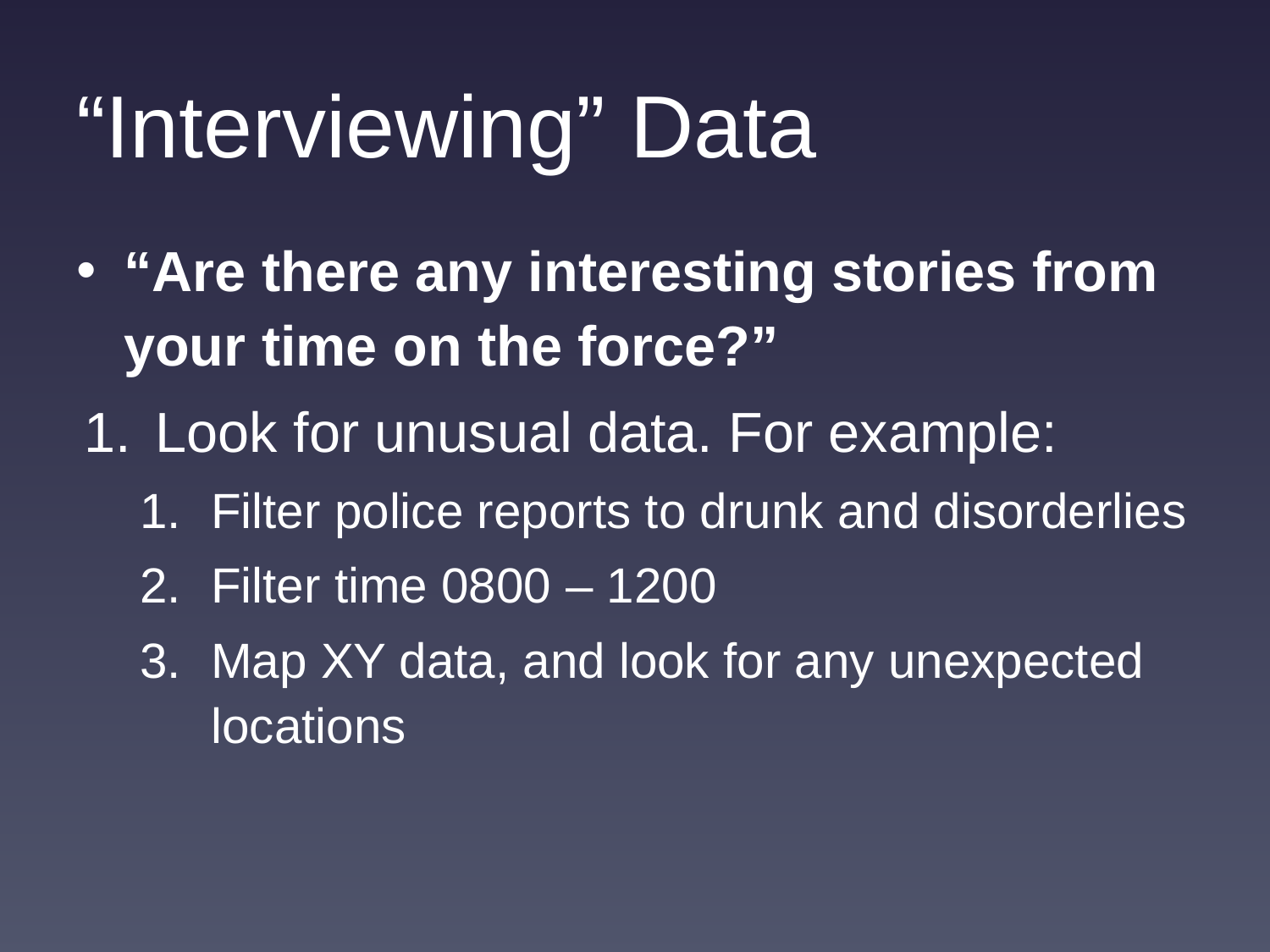

# “Interviewing” Data
“Are there any interesting stories from your time on the force?”
Look for unusual data. For example:
Filter police reports to drunk and disorderlies
Filter time 0800 – 1200
Map XY data, and look for any unexpected locations